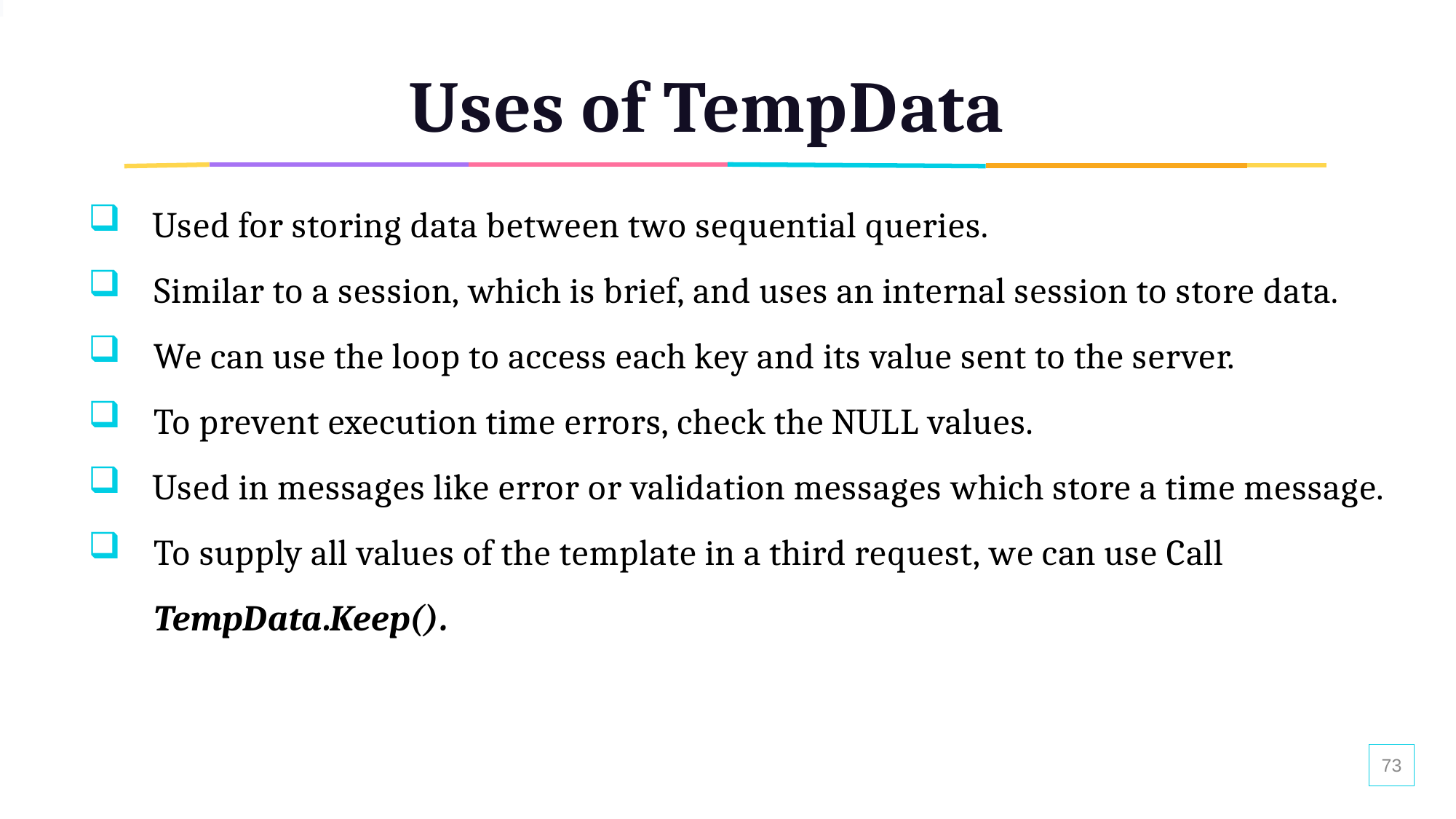

# Uses of TempData
Used for storing data between two sequential queries.
Similar to a session, which is brief, and uses an internal session to store data.
We can use the loop to access each key and its value sent to the server.
To prevent execution time errors, check the NULL values.
Used in messages like error or validation messages which store a time message.
To supply all values of the template in a third request, we can use Call TempData.Keep().
73